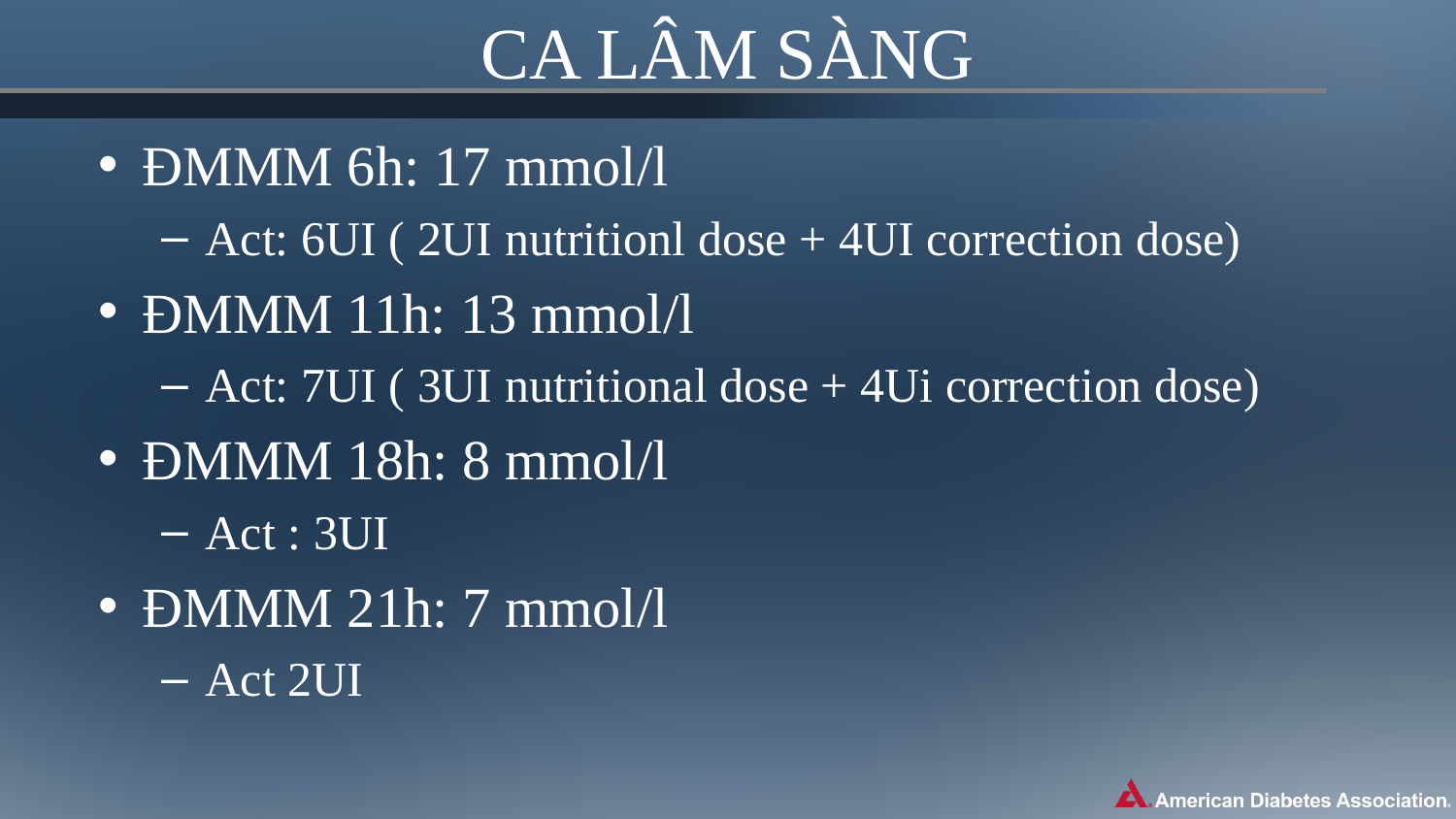

# CA LÂM SÀNG
ĐMMM 6h: 17 mmol/l
Act: 6UI ( 2UI nutritionl dose + 4UI correction dose)
ĐMMM 11h: 13 mmol/l
Act: 7UI ( 3UI nutritional dose + 4Ui correction dose)
ĐMMM 18h: 8 mmol/l
Act : 3UI
ĐMMM 21h: 7 mmol/l
Act 2UI